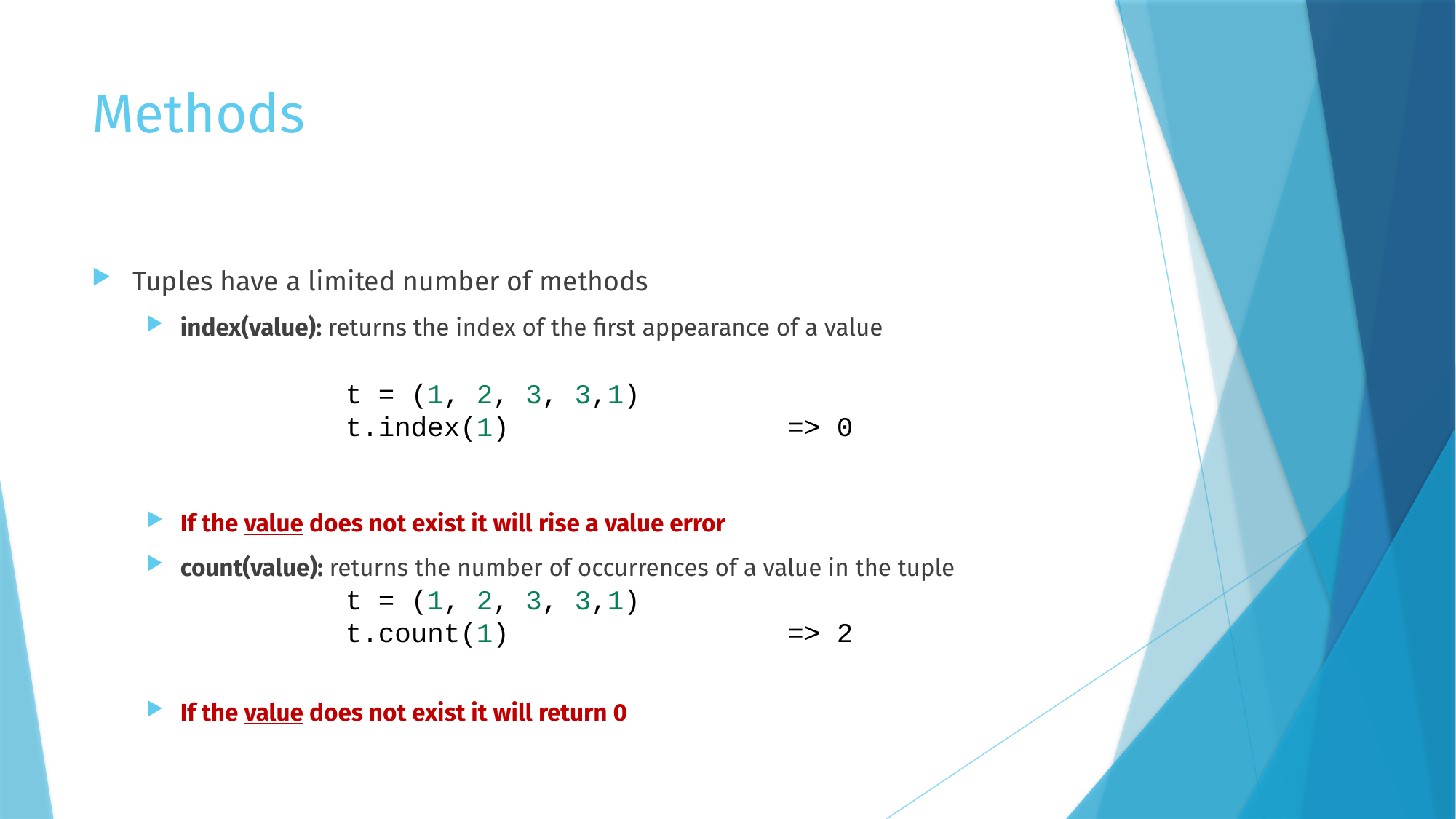

# Methods
Tuples have a limited number of methods
index(value): returns the index of the first appearance of a value

If the value does not exist it will rise a value error
count(value): returns the number of occurrences of a value in the tuple

If the value does not exist it will return 0

t = (1, 2, 3, 3,1)
t.index(1)                 => 0
t = (1, 2, 3, 3,1)
t.count(1)                 => 2